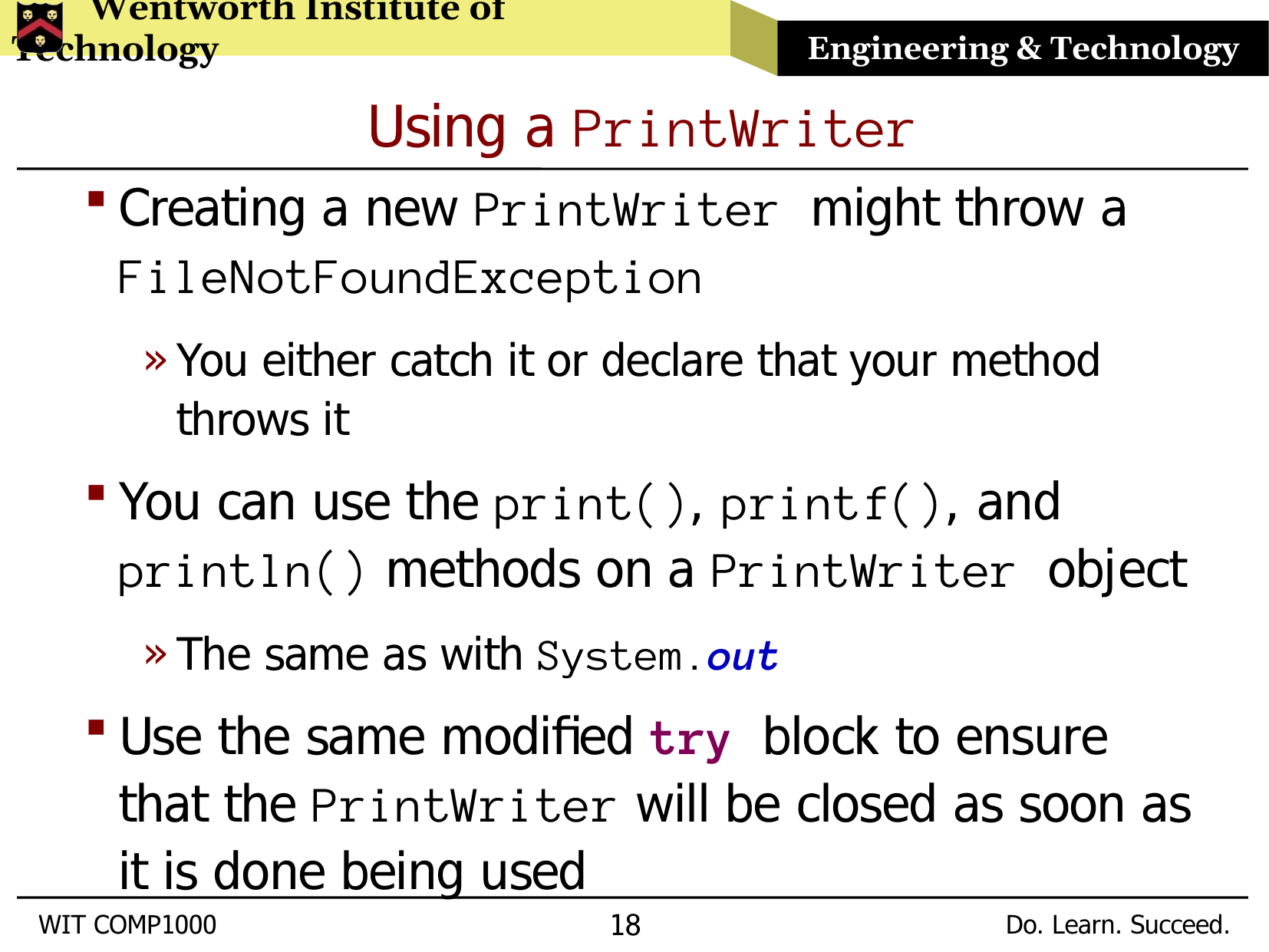

# Using a PrintWriter
Creating a new PrintWriter might throw a FileNotFoundException
You either catch it or declare that your method throws it
You can use the print(), printf(), and println() methods on a PrintWriter object
The same as with System.out
Use the same modified try block to ensure that the PrintWriter will be closed as soon as it is done being used